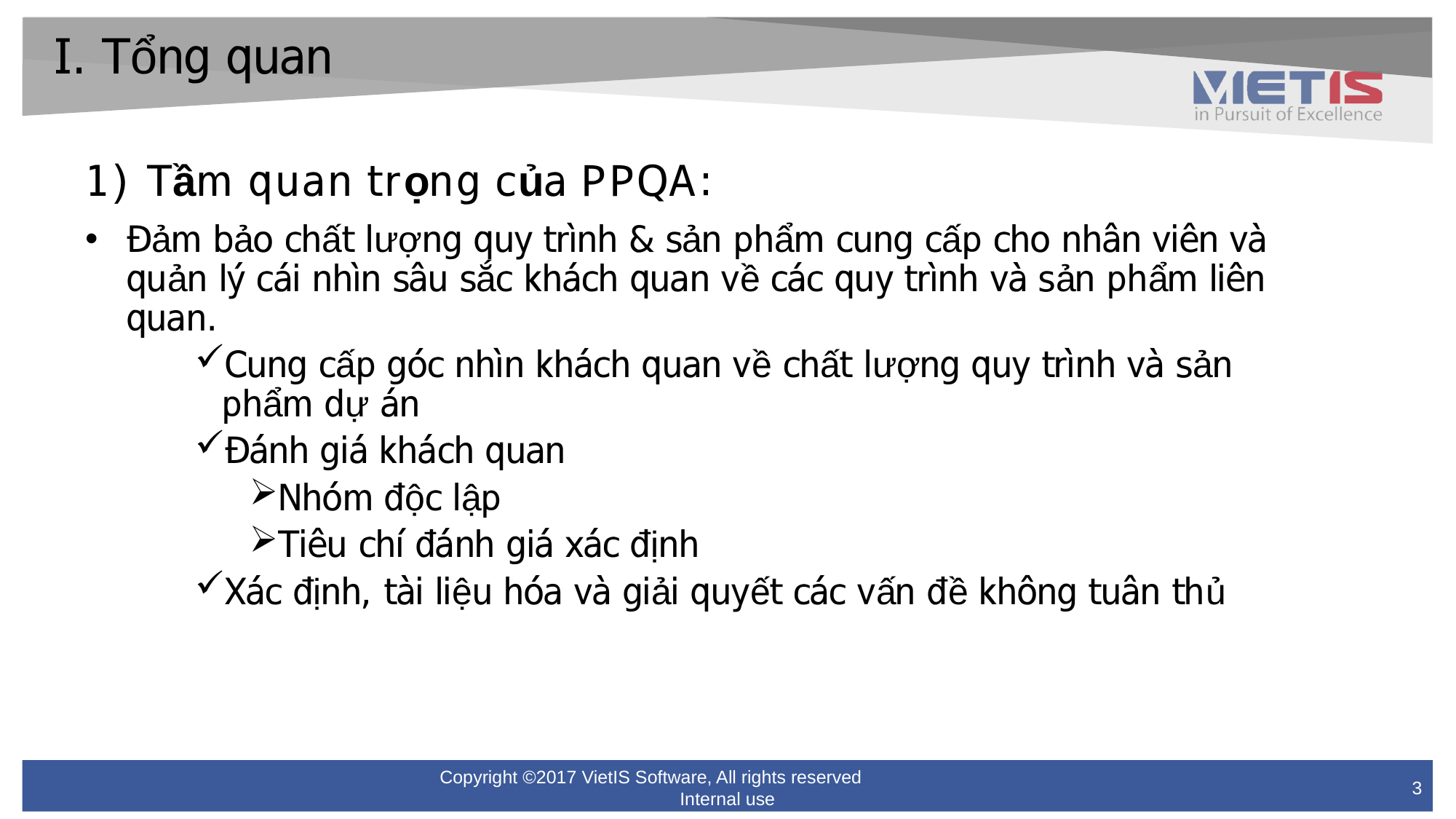

I. Tổng quan
Tầm quan trọng của PPQA:
Đảm bảo chất lượng quy trình & sản phẩm cung cấp cho nhân viên và quản lý cái nhìn sâu sắc khách quan về các quy trình và sản phẩm liên quan.
Cung cấp góc nhìn khách quan về chất lượng quy trình và sản phẩm dự án
Đánh giá khách quan
Nhóm độc lập
Tiêu chí đánh giá xác định
Xác định, tài liệu hóa và giải quyết các vấn đề không tuân thủ